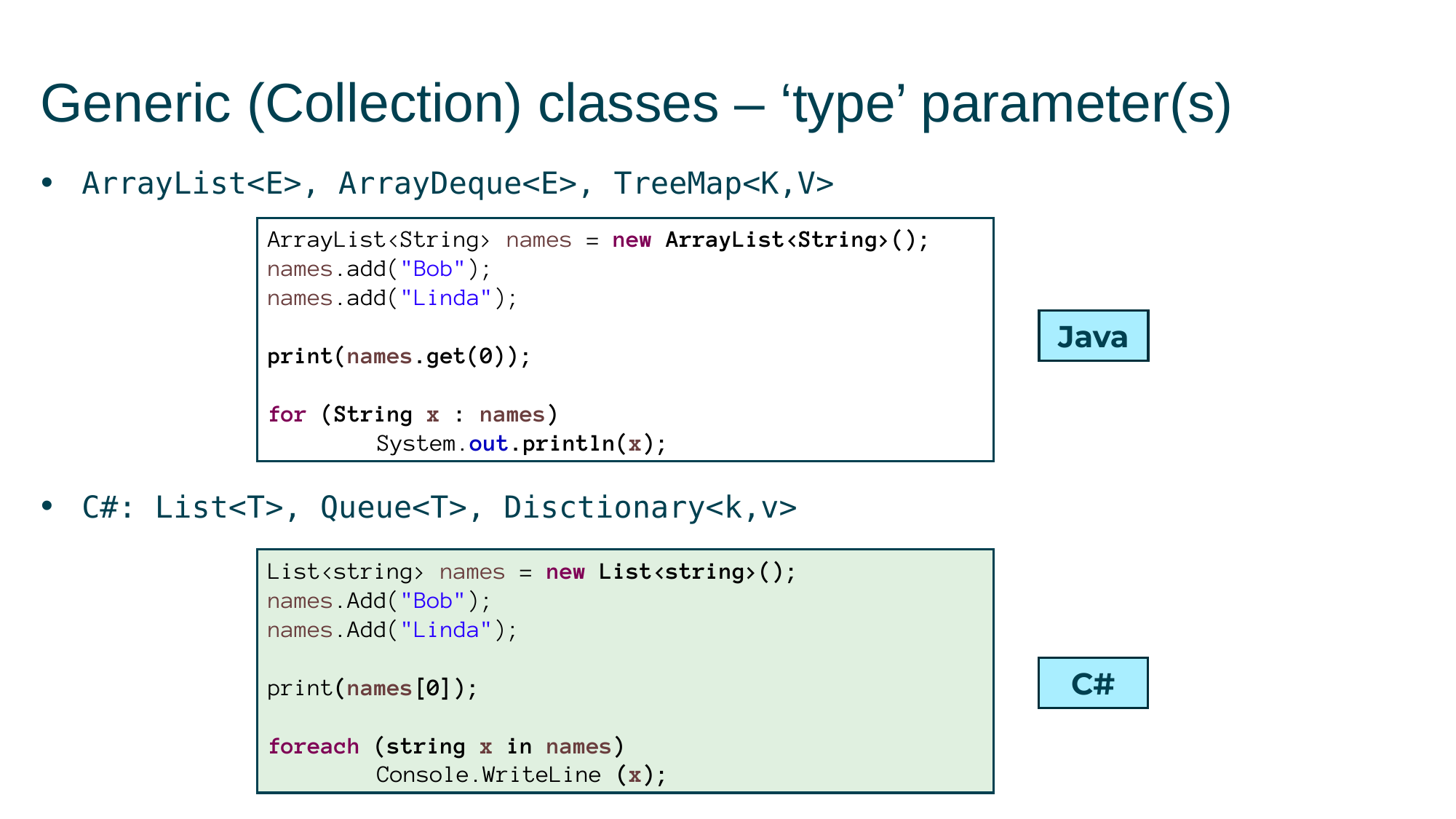

# Generic (Collection) classes – ‘type’ parameter(s)
ArrayList<E>, ArrayDeque<E>, TreeMap<K,V>

C#: List<T>, Queue<T>, Disctionary<k,v>
ArrayList<String> names = new ArrayList<String>();
names.add("Bob");
names.add("Linda");

print(names.get(0));

for (String x : names)
	System.out.println(x);
Java
List<string> names = new List<string>();
names.Add("Bob");
names.Add("Linda");

print(names[0]);

foreach (string x in names)
	Console.WriteLine (x);
C#